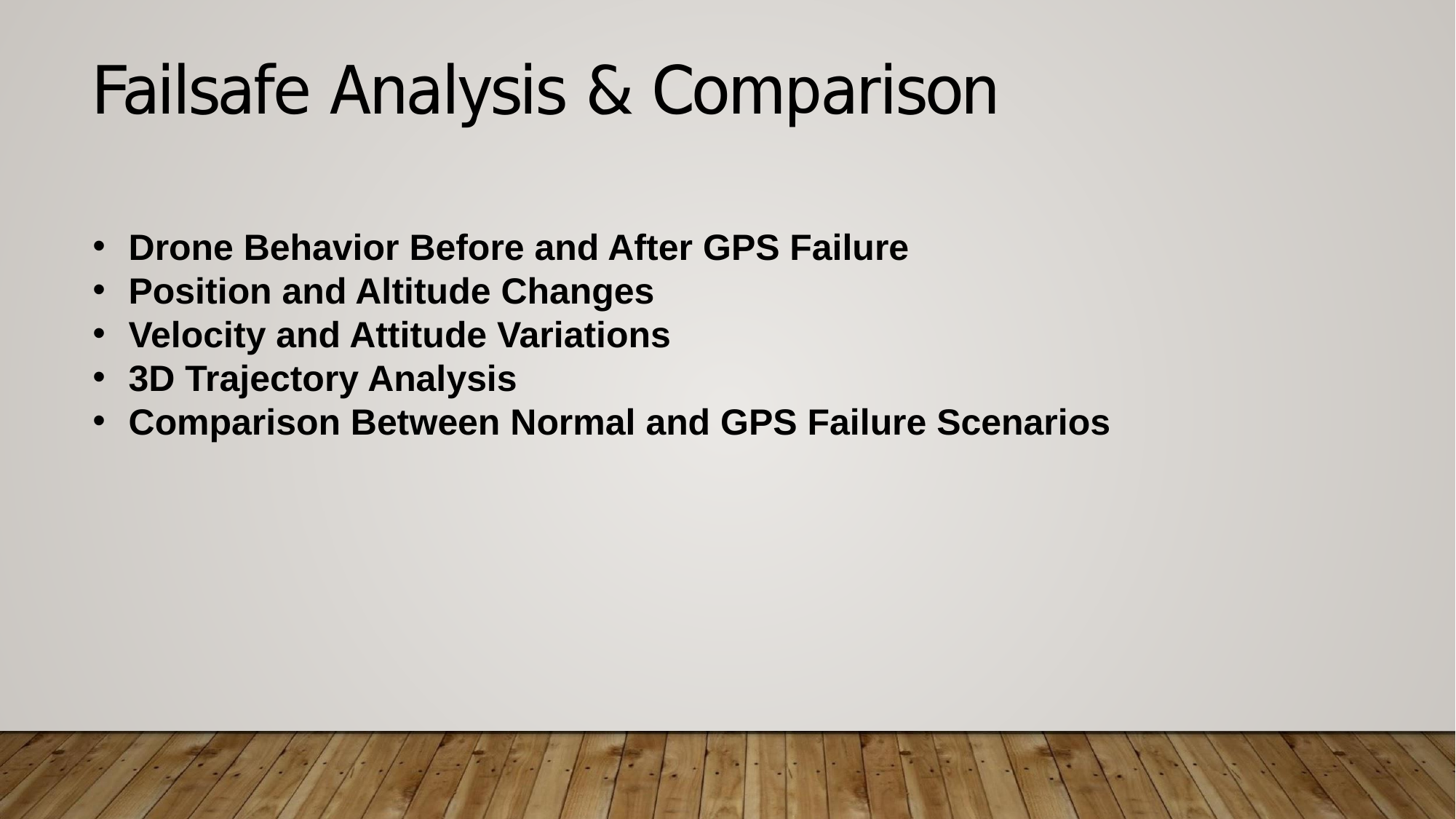

# Failsafe Analysis & Comparison
 Drone Behavior Before and After GPS Failure
 Position and Altitude Changes
 Velocity and Attitude Variations
 3D Trajectory Analysis
 Comparison Between Normal and GPS Failure Scenarios